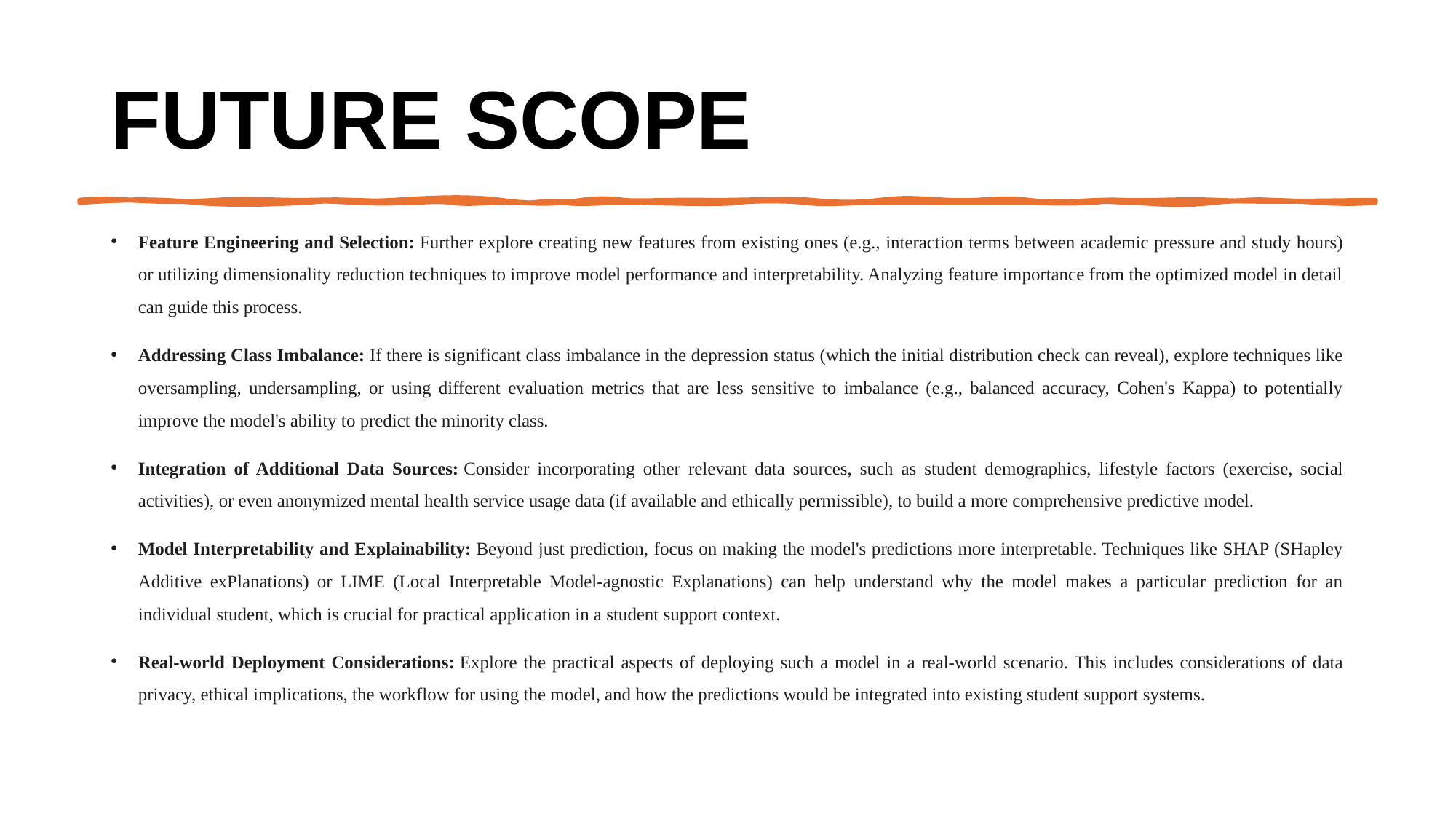

# Future scope

Feature Engineering and Selection: Further explore creating new features from existing ones (e.g., interaction terms between academic pressure and study hours) or utilizing dimensionality reduction techniques to improve model performance and interpretability. Analyzing feature importance from the optimized model in detail can guide this process.
Addressing Class Imbalance: If there is significant class imbalance in the depression status (which the initial distribution check can reveal), explore techniques like oversampling, undersampling, or using different evaluation metrics that are less sensitive to imbalance (e.g., balanced accuracy, Cohen's Kappa) to potentially improve the model's ability to predict the minority class.
Integration of Additional Data Sources: Consider incorporating other relevant data sources, such as student demographics, lifestyle factors (exercise, social activities), or even anonymized mental health service usage data (if available and ethically permissible), to build a more comprehensive predictive model.
Model Interpretability and Explainability: Beyond just prediction, focus on making the model's predictions more interpretable. Techniques like SHAP (SHapley Additive exPlanations) or LIME (Local Interpretable Model-agnostic Explanations) can help understand why the model makes a particular prediction for an individual student, which is crucial for practical application in a student support context.
Real-world Deployment Considerations: Explore the practical aspects of deploying such a model in a real-world scenario. This includes considerations of data privacy, ethical implications, the workflow for using the model, and how the predictions would be integrated into existing student support systems.